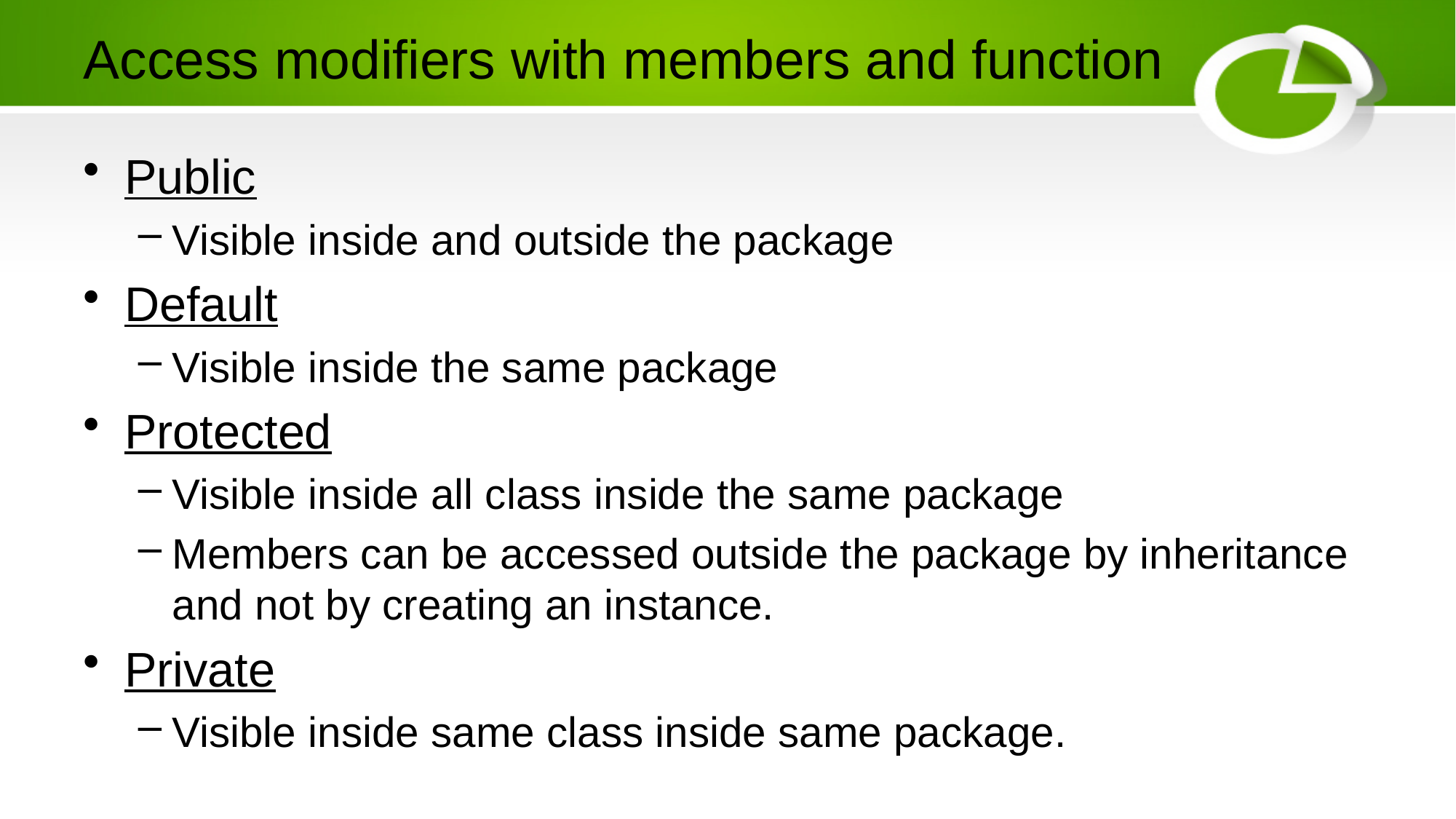

# Access modifiers with members and function
Public
Visible inside and outside the package
Default
Visible inside the same package
Protected
Visible inside all class inside the same package
Members can be accessed outside the package by inheritance and not by creating an instance.
Private
Visible inside same class inside same package.